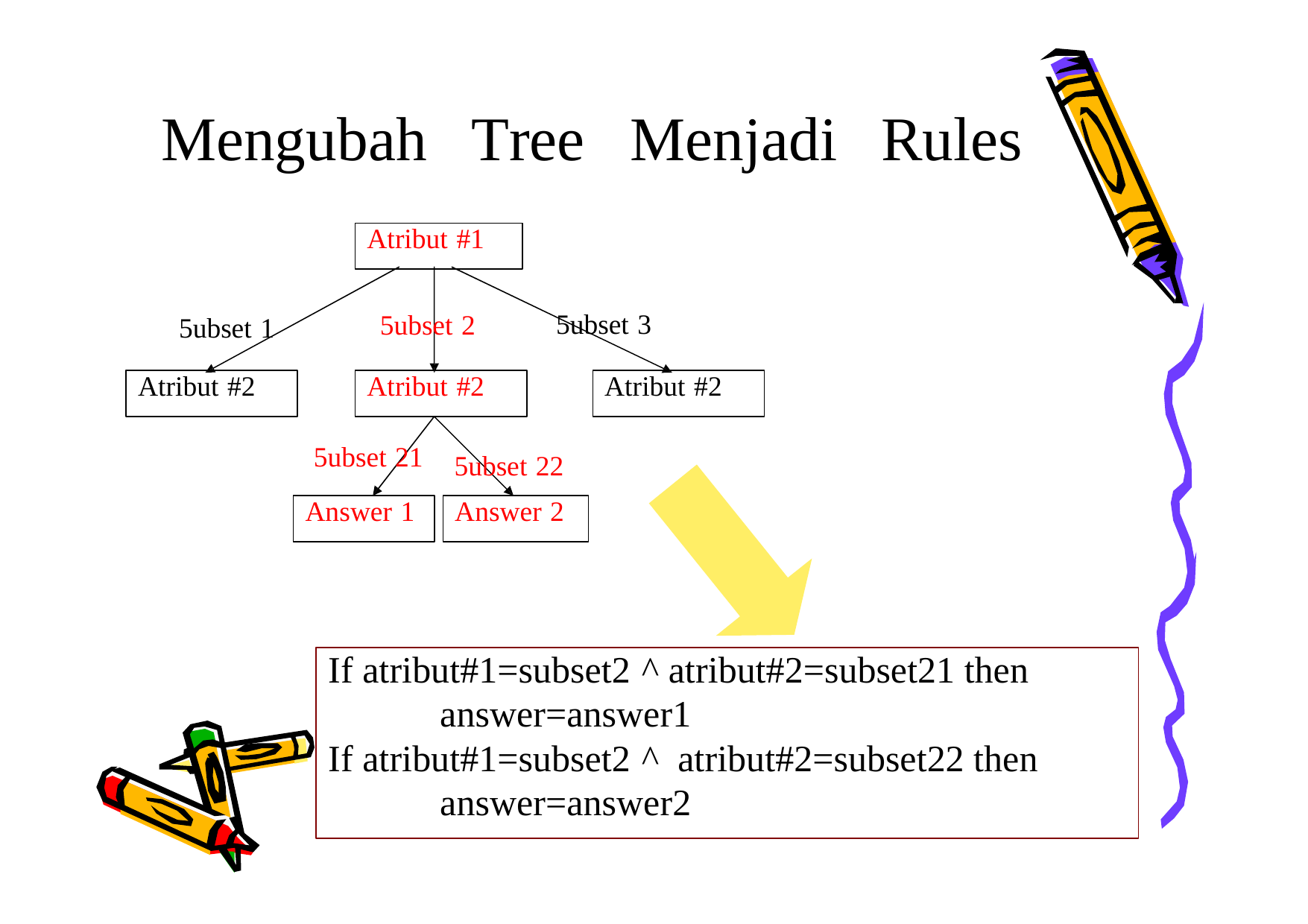

Mengubah
Tree
Menjadi
Rules

Atribut #1

5ubset 3
5ubset 2
5ubset 1

Atribut #2

Atribut #2

Atribut #2

5ubset 21
5ubset 22

Answer 1

Answer 2

If atribut#1=subset2 ^ atribut#2=subset21 then answer=answer1
If atribut#1=subset2 ^  atribut#2=subset22 then answer=answer2